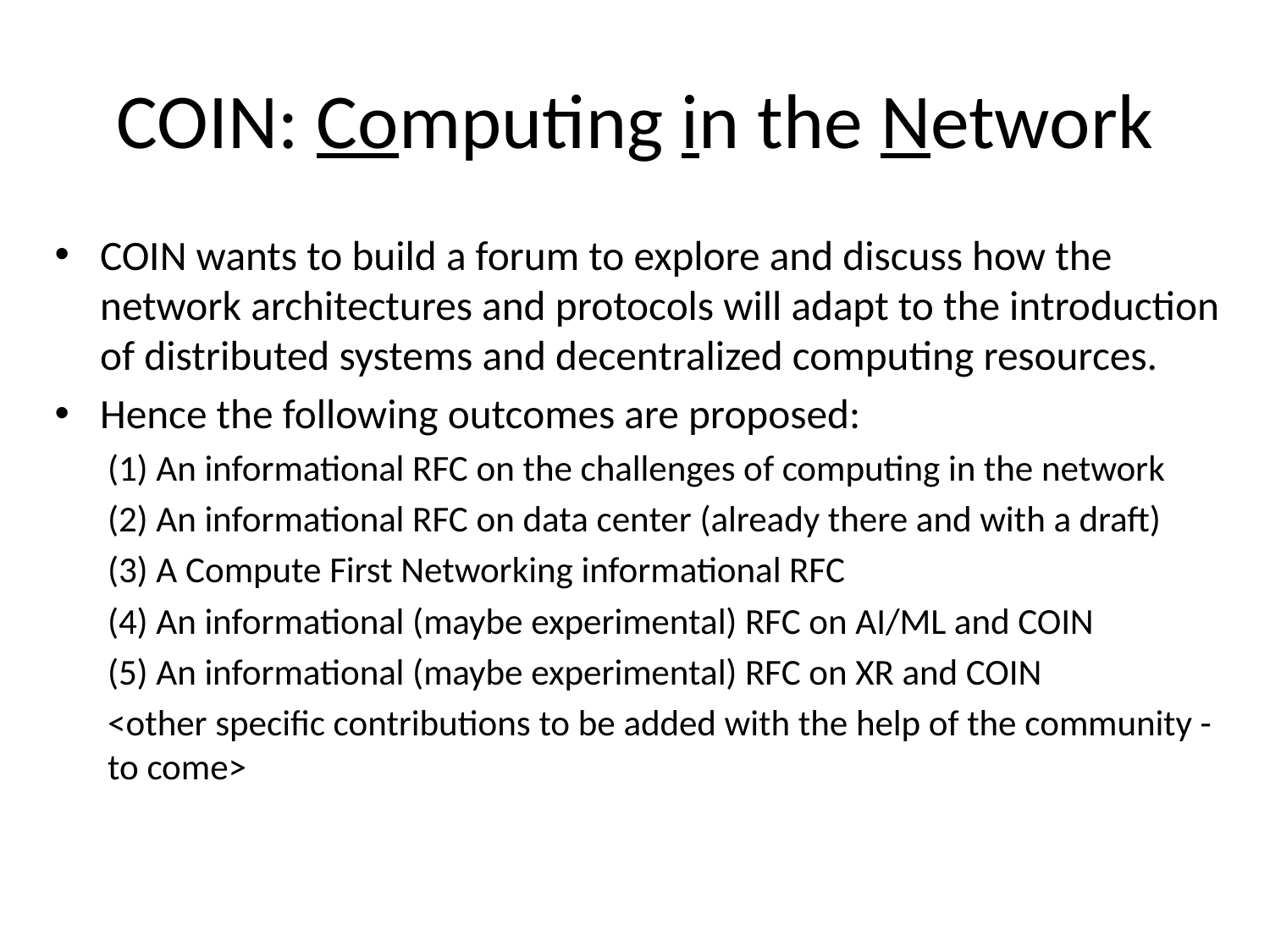

# COIN: Computing in the Network
COIN wants to build a forum to explore and discuss how the network architectures and protocols will adapt to the introduction of distributed systems and decentralized computing resources.
Hence the following outcomes are proposed:
(1) An informational RFC on the challenges of computing in the network
(2) An informational RFC on data center (already there and with a draft)
(3) A Compute First Networking informational RFC
(4) An informational (maybe experimental) RFC on AI/ML and COIN
(5) An informational (maybe experimental) RFC on XR and COIN
<other specific contributions to be added with the help of the community - to come>